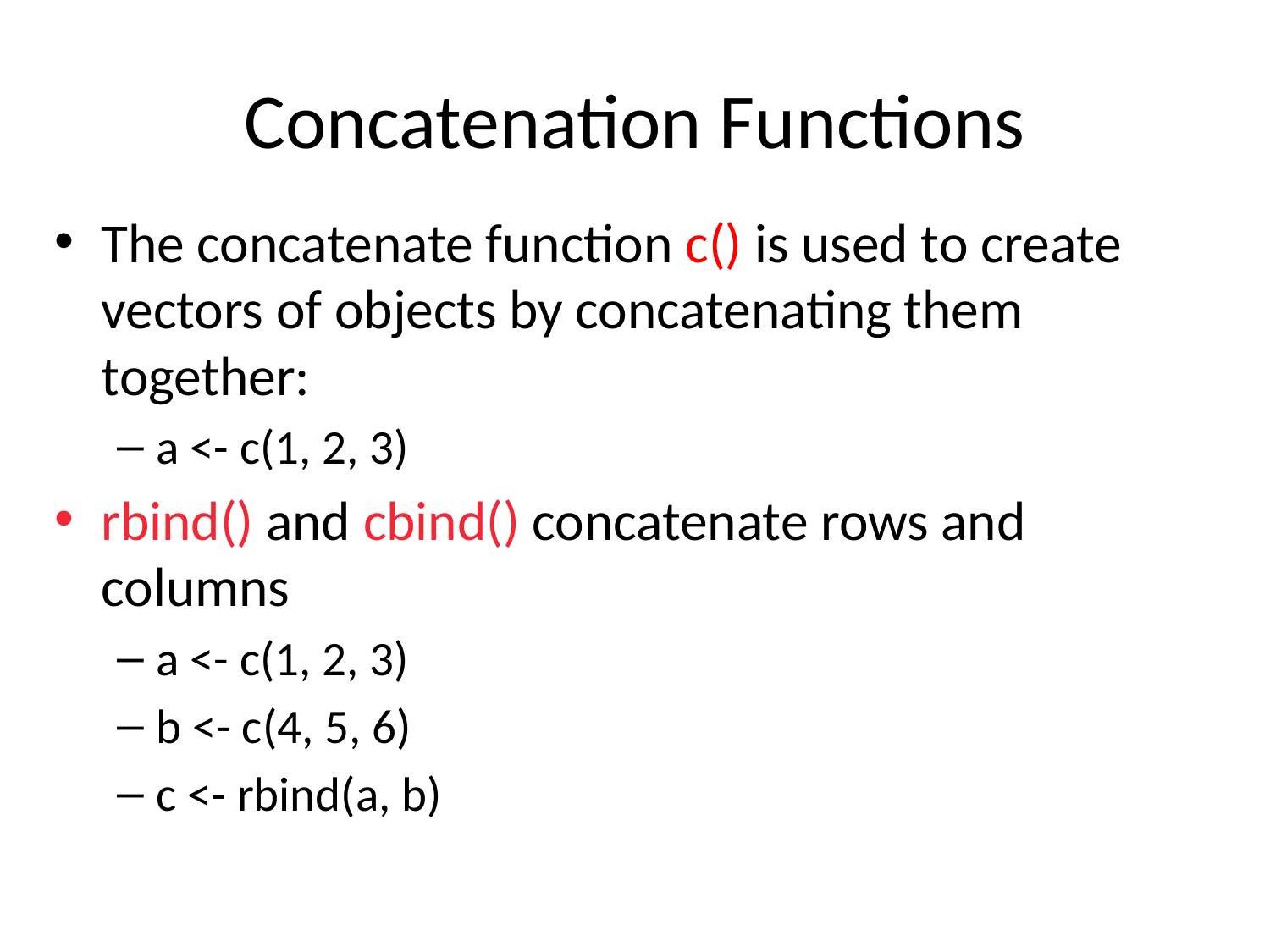

# Concatenation Functions
The concatenate function c() is used to create vectors of objects by concatenating them together:
a <- c(1, 2, 3)
rbind() and cbind() concatenate rows and columns
a <- c(1, 2, 3)
b <- c(4, 5, 6)
c <- rbind(a, b)